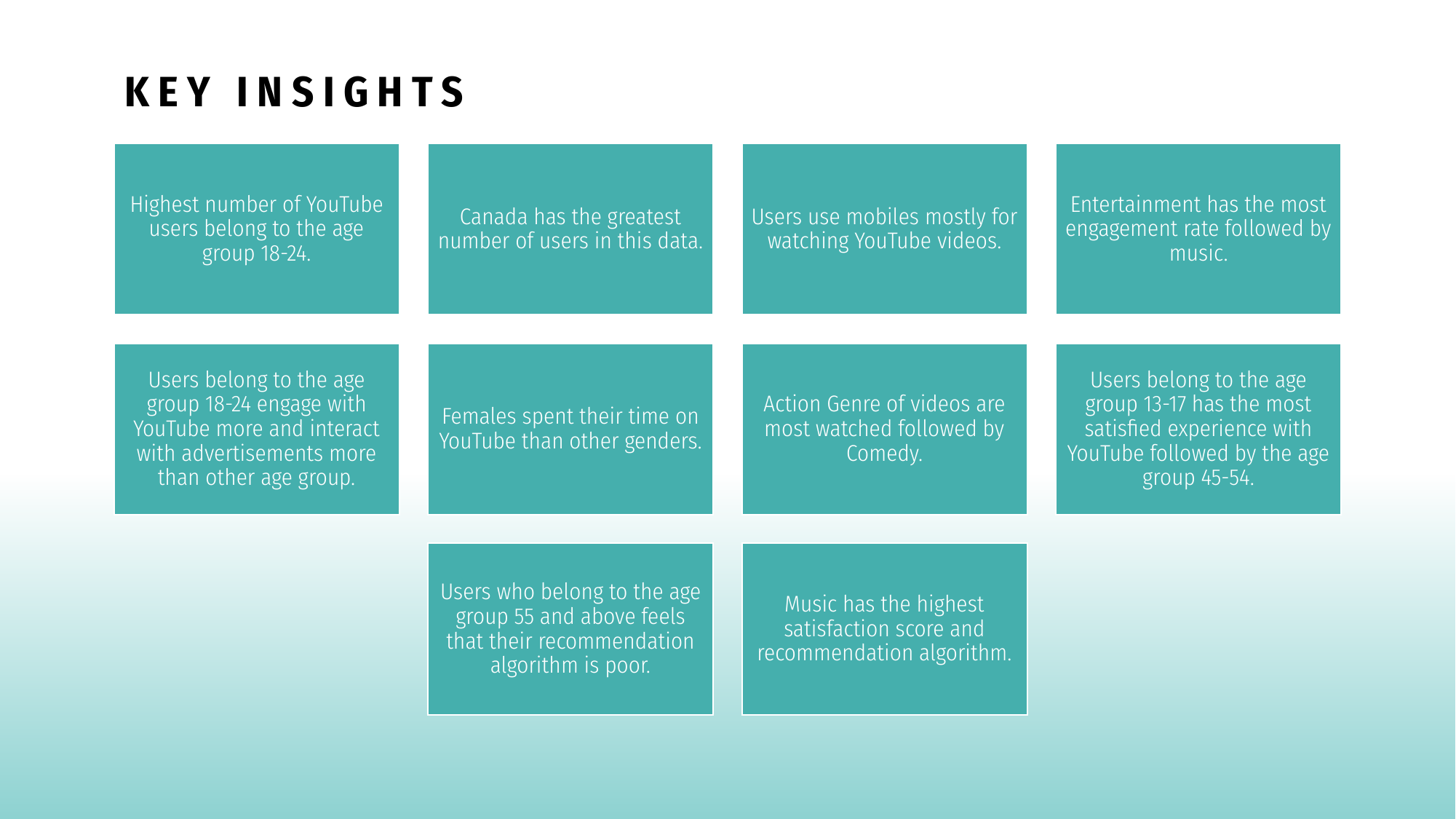

# KEY INSIGHTS
Highest number of YouTube users belong to the age group 18-24.
Canada has the greatest number of users in this data.
Users use mobiles mostly for watching YouTube videos.
Entertainment has the most engagement rate followed by music.
Users belong to the age group 18-24 engage with YouTube more and interact with advertisements more than other age group.
Females spent their time on YouTube than other genders.
Action Genre of videos are most watched followed by Comedy.
Users belong to the age group 13-17 has the most satisfied experience with YouTube followed by the age group 45-54.
Users who belong to the age group 55 and above feels that their recommendation algorithm is poor.
Music has the highest satisfaction score and recommendation algorithm.